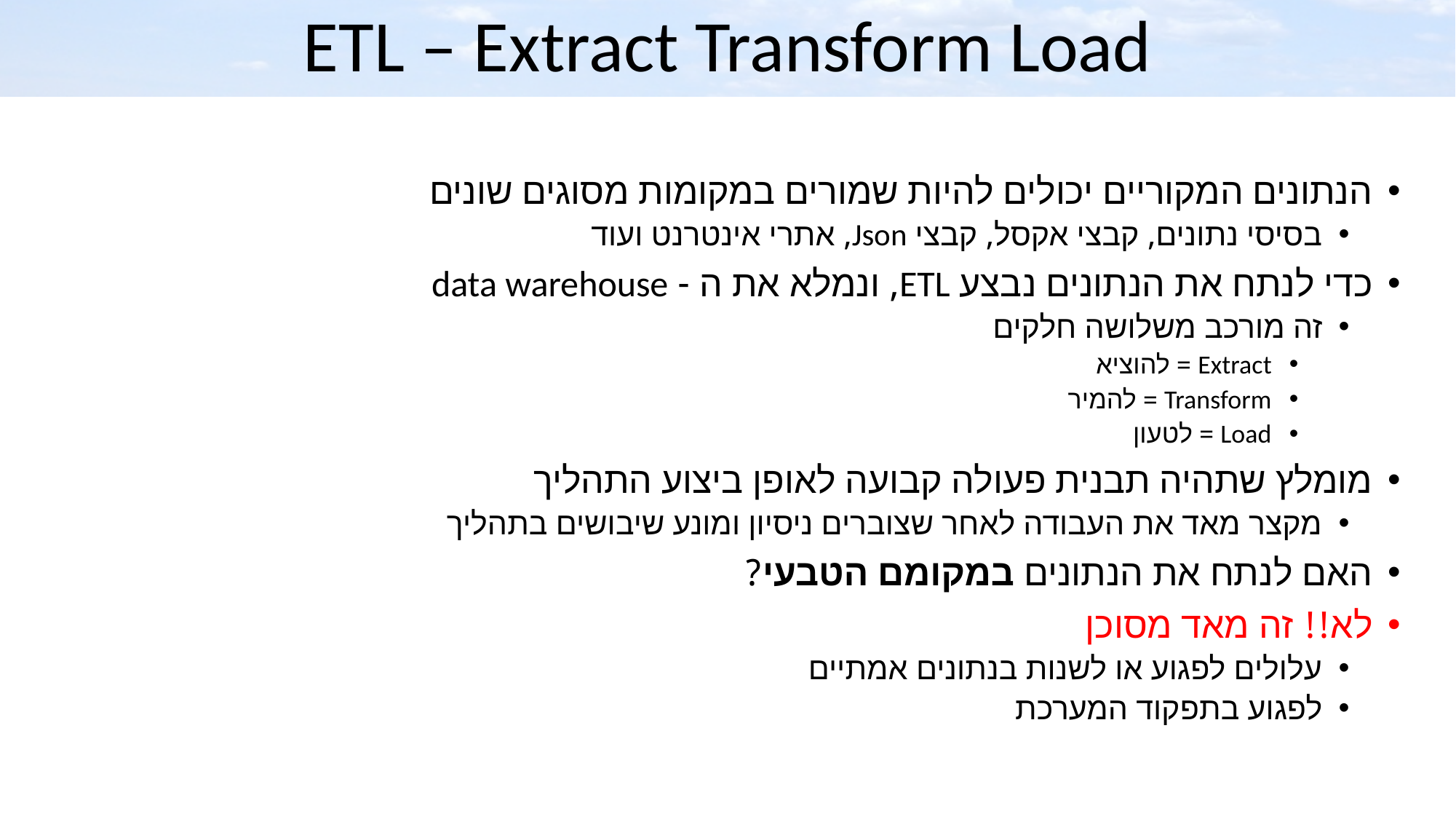

# ETL – Extract Transform Load

הנתונים המקוריים יכולים להיות שמורים במקומות מסוגים שונים
בסיסי נתונים, קבצי אקסל, קבצי Json, אתרי אינטרנט ועוד
כדי לנתח את הנתונים נבצע ETL, ונמלא את ה - data warehouse
זה מורכב משלושה חלקים
Extract = להוציא
Transform = להמיר
Load = לטעון
מומלץ שתהיה תבנית פעולה קבועה לאופן ביצוע התהליך
מקצר מאד את העבודה לאחר שצוברים ניסיון ומונע שיבושים בתהליך
האם לנתח את הנתונים במקומם הטבעי?
לא!! זה מאד מסוכן
עלולים לפגוע או לשנות בנתונים אמתיים
לפגוע בתפקוד המערכת